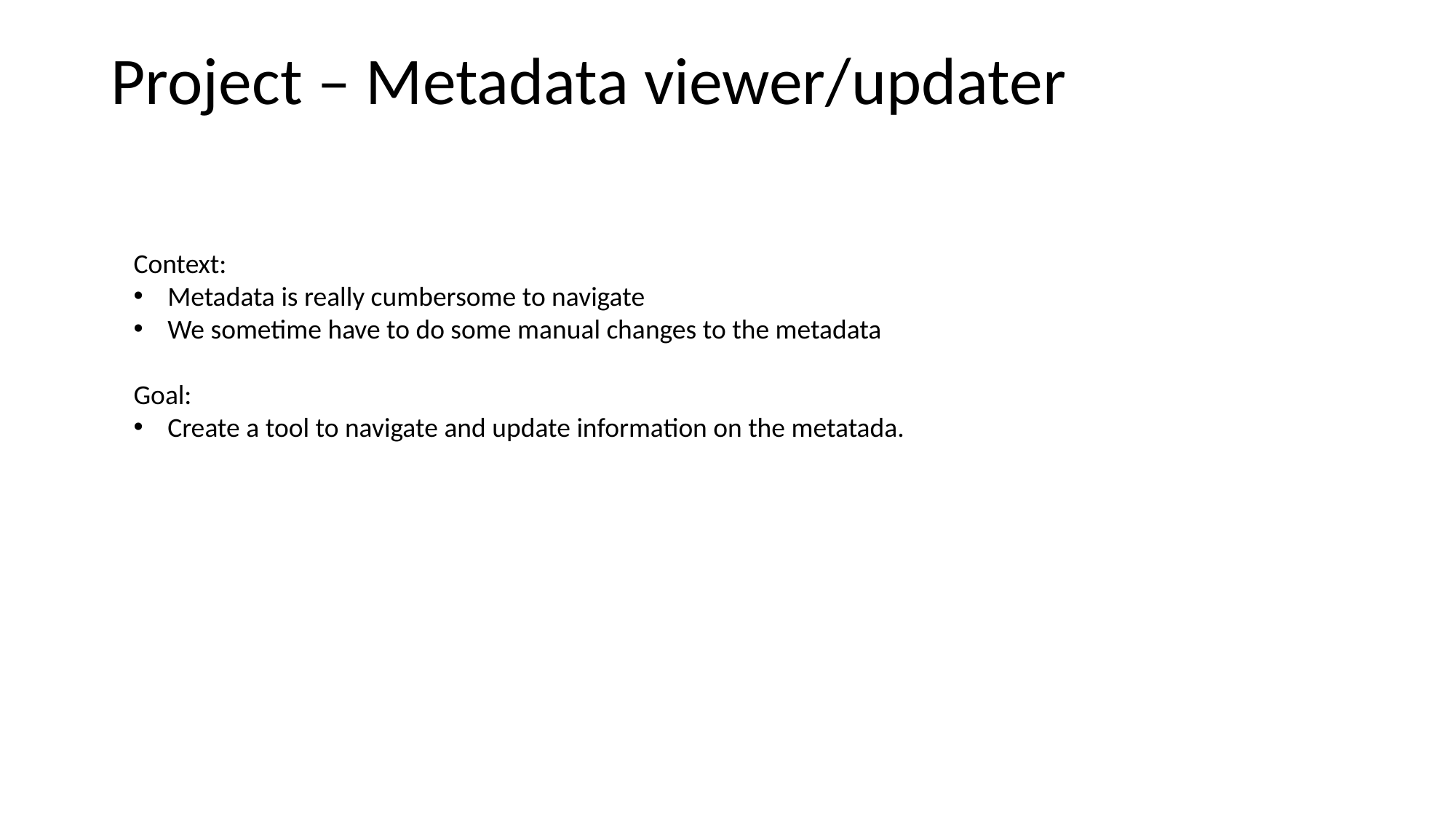

# Project – Metadata viewer/updater
Context:
Metadata is really cumbersome to navigate
We sometime have to do some manual changes to the metadata

Goal:
Create a tool to navigate and update information on the metatada.